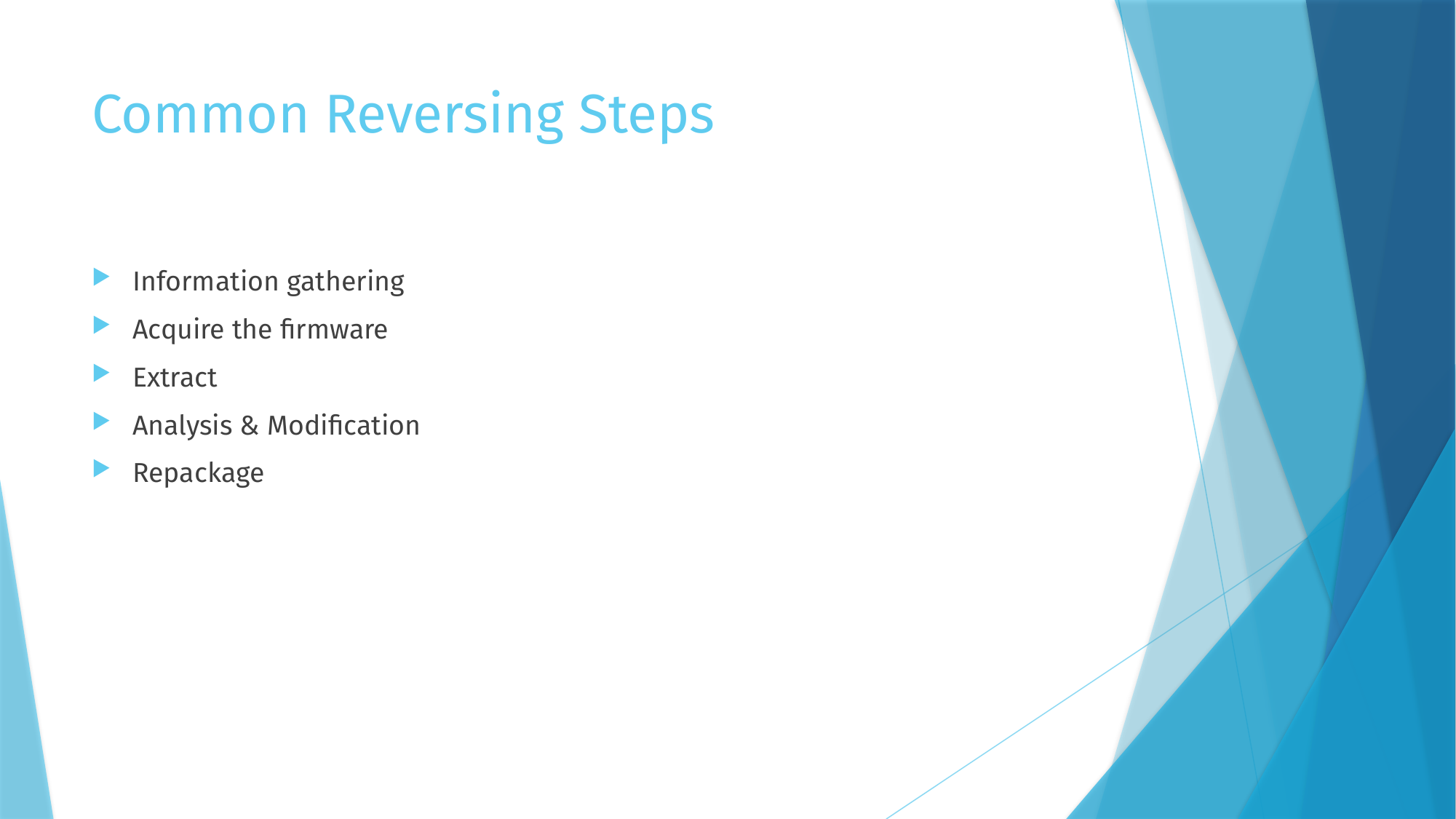

# Common Reversing Steps
Information gathering
Acquire the firmware
Extract
Analysis & Modification
Repackage